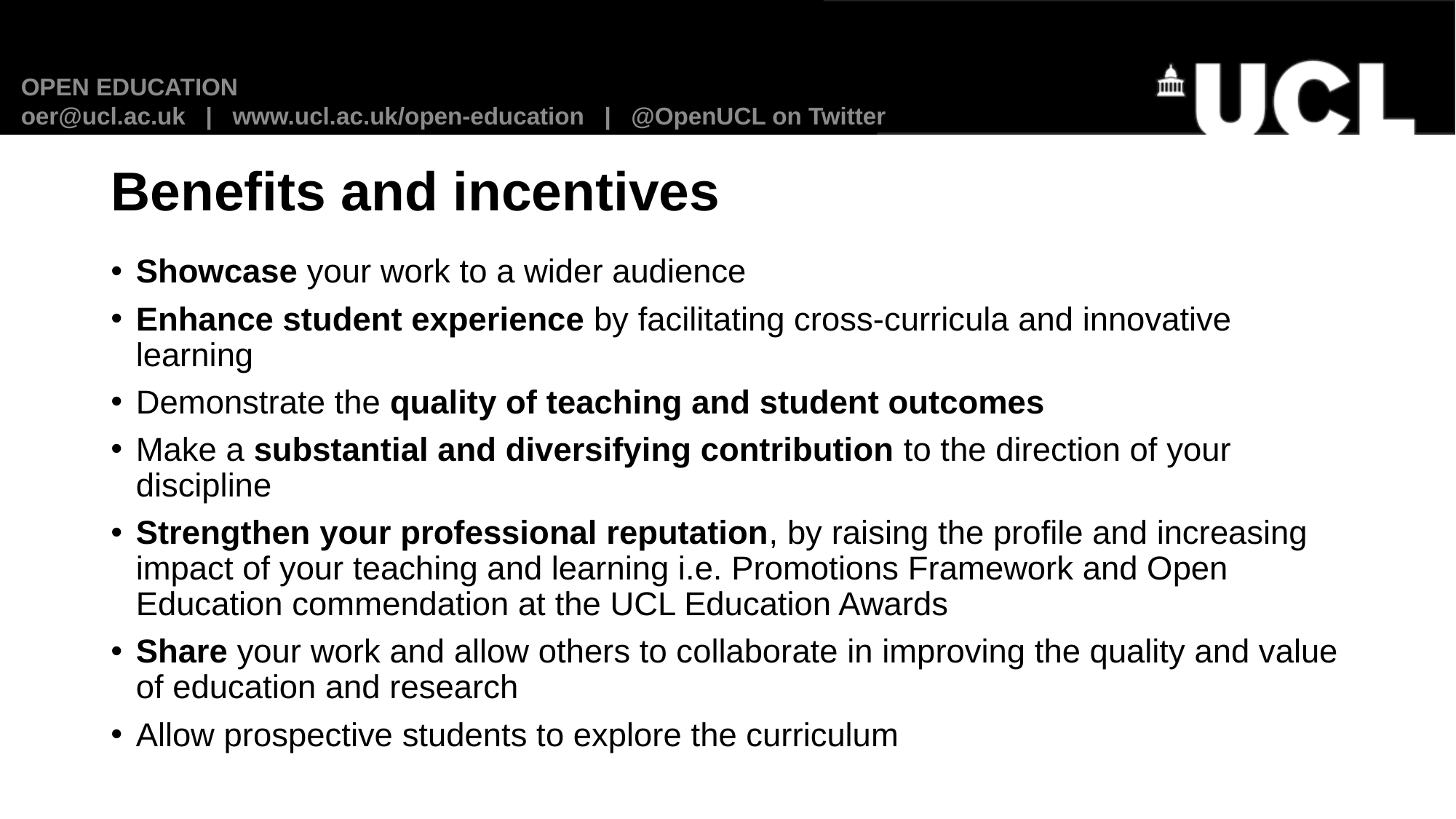

OPEN EDUCATION
oer@ucl.ac.uk   |   www.ucl.ac.uk/open-education   |   @OpenUCL on Twitter
# Benefits and incentives
Showcase your work to a wider audience
Enhance student experience by facilitating cross-curricula and innovative learning
Demonstrate the quality of teaching and student outcomes
Make a substantial and diversifying contribution to the direction of your discipline
Strengthen your professional reputation, by raising the profile and increasing impact of your teaching and learning i.e. Promotions Framework and Open Education commendation at the UCL Education Awards
Share your work and allow others to collaborate in improving the quality and value of education and research
Allow prospective students to explore the curriculum